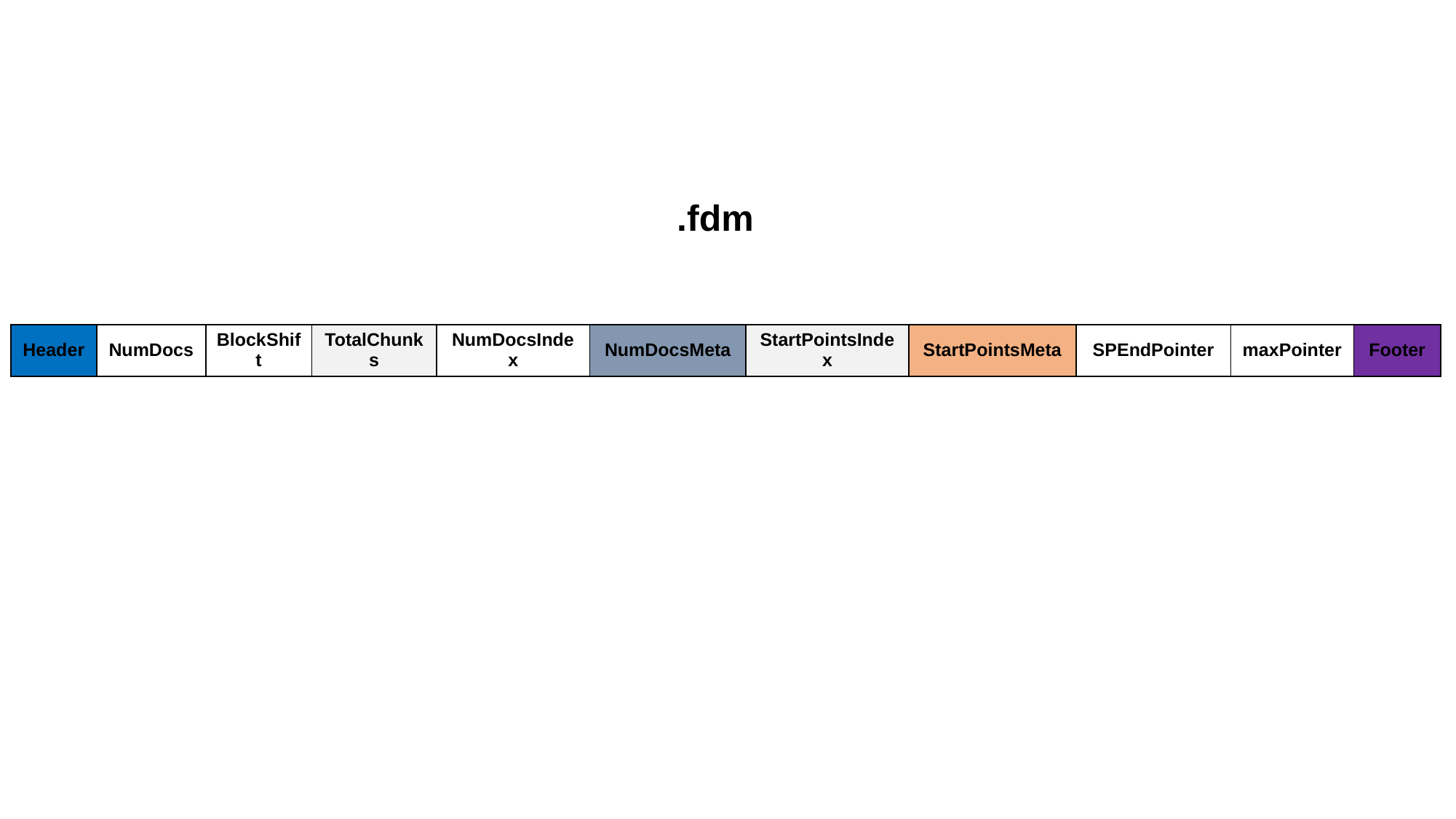

.fdm
| Header | NumDocs | BlockShift | TotalChunks | NumDocsIndex | NumDocsMeta | StartPointsIndex | StartPointsMeta | SPEndPointer | maxPointer | Footer |
| --- | --- | --- | --- | --- | --- | --- | --- | --- | --- | --- |